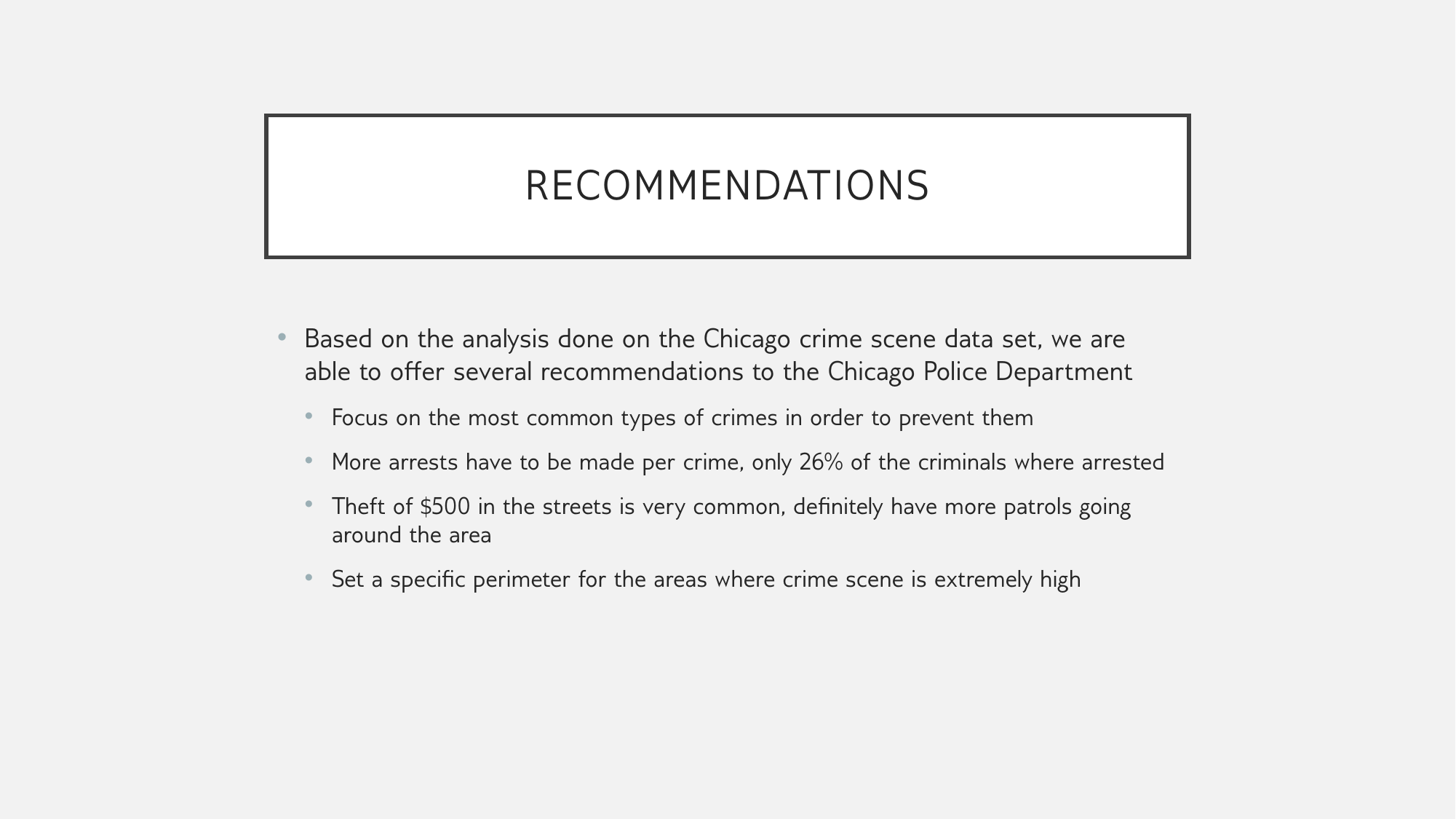

# Recommendations
Based on the analysis done on the Chicago crime scene data set, we are able to offer several recommendations to the Chicago Police Department
Focus on the most common types of crimes in order to prevent them
More arrests have to be made per crime, only 26% of the criminals where arrested
Theft of $500 in the streets is very common, definitely have more patrols going around the area
Set a specific perimeter for the areas where crime scene is extremely high